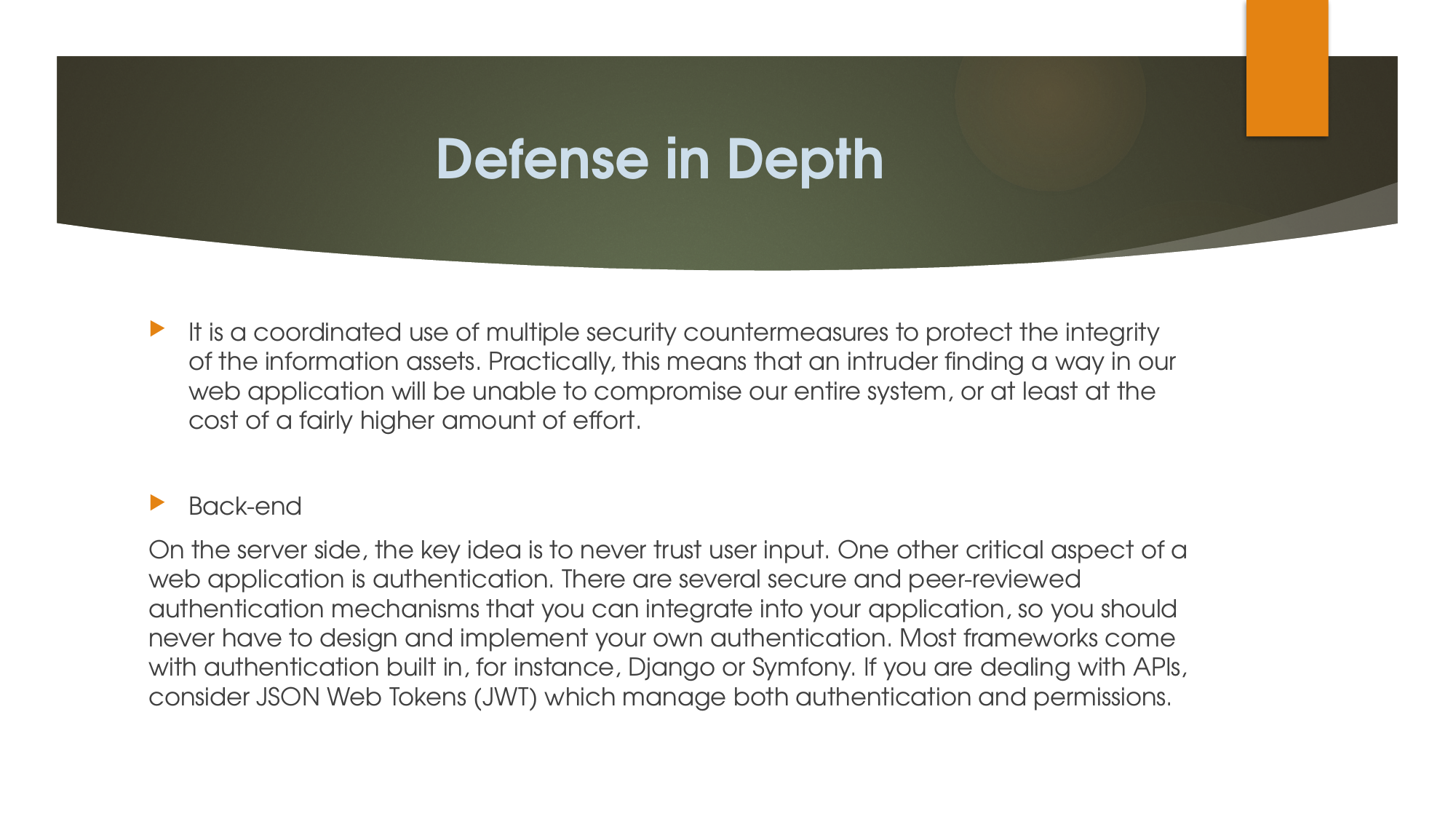

# Defense in Depth
It is a coordinated use of multiple security countermeasures to protect the integrity of the information assets. Practically, this means that an intruder finding a way in our web application will be unable to compromise our entire system, or at least at the cost of a fairly higher amount of effort.

Back-end
On the server side, the key idea is to never trust user input. One other critical aspect of a web application is authentication. There are several secure and peer-reviewed authentication mechanisms that you can integrate into your application, so you should never have to design and implement your own authentication. Most frameworks come with authentication built in, for instance, Django or Symfony. If you are dealing with APIs, consider JSON Web Tokens (JWT) which manage both authentication and permissions.